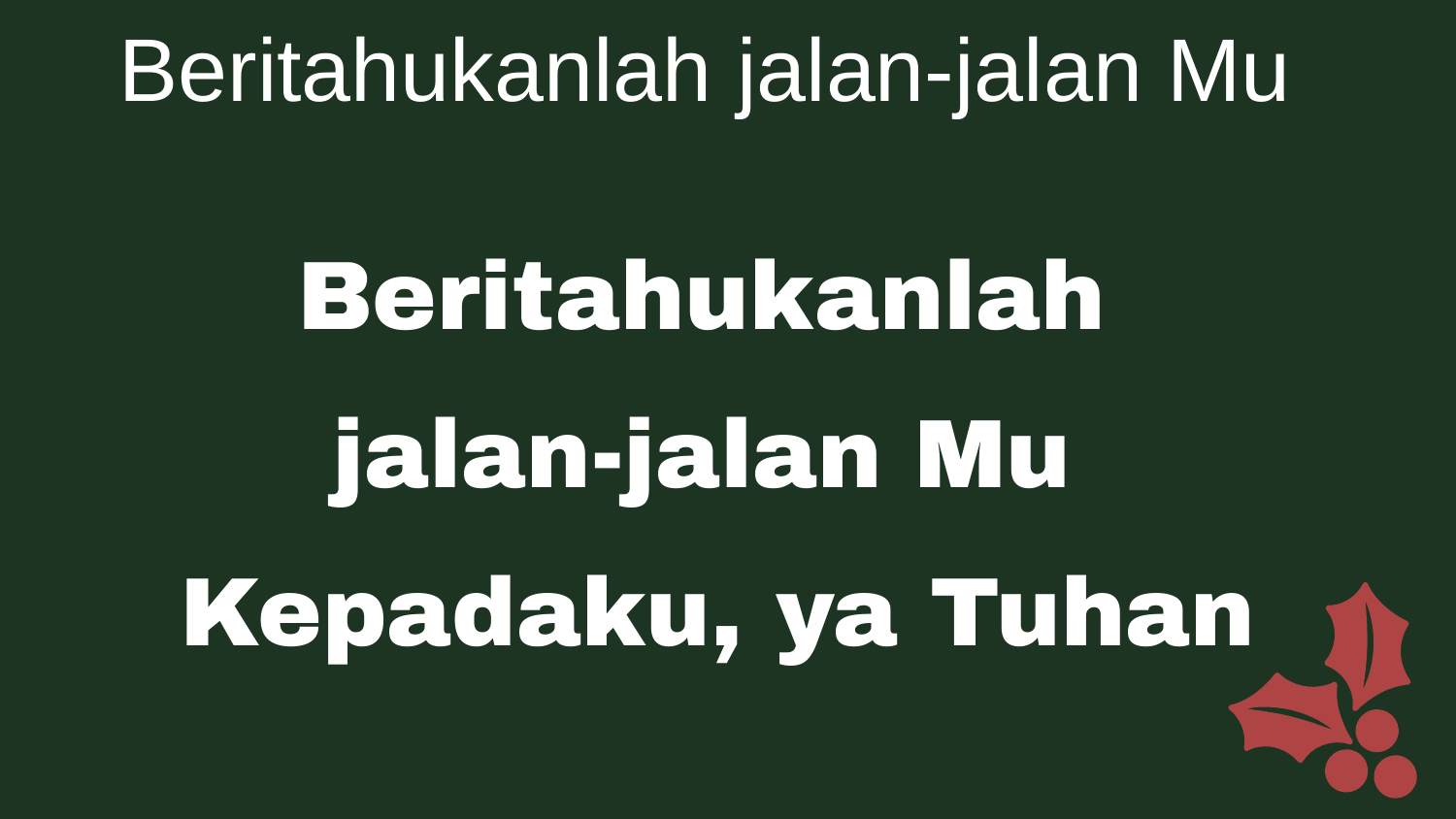

Beritahukanlah jalan-jalan Mu
Beritahukanlah
jalan-jalan Mu
Kepadaku, ya Tuhan